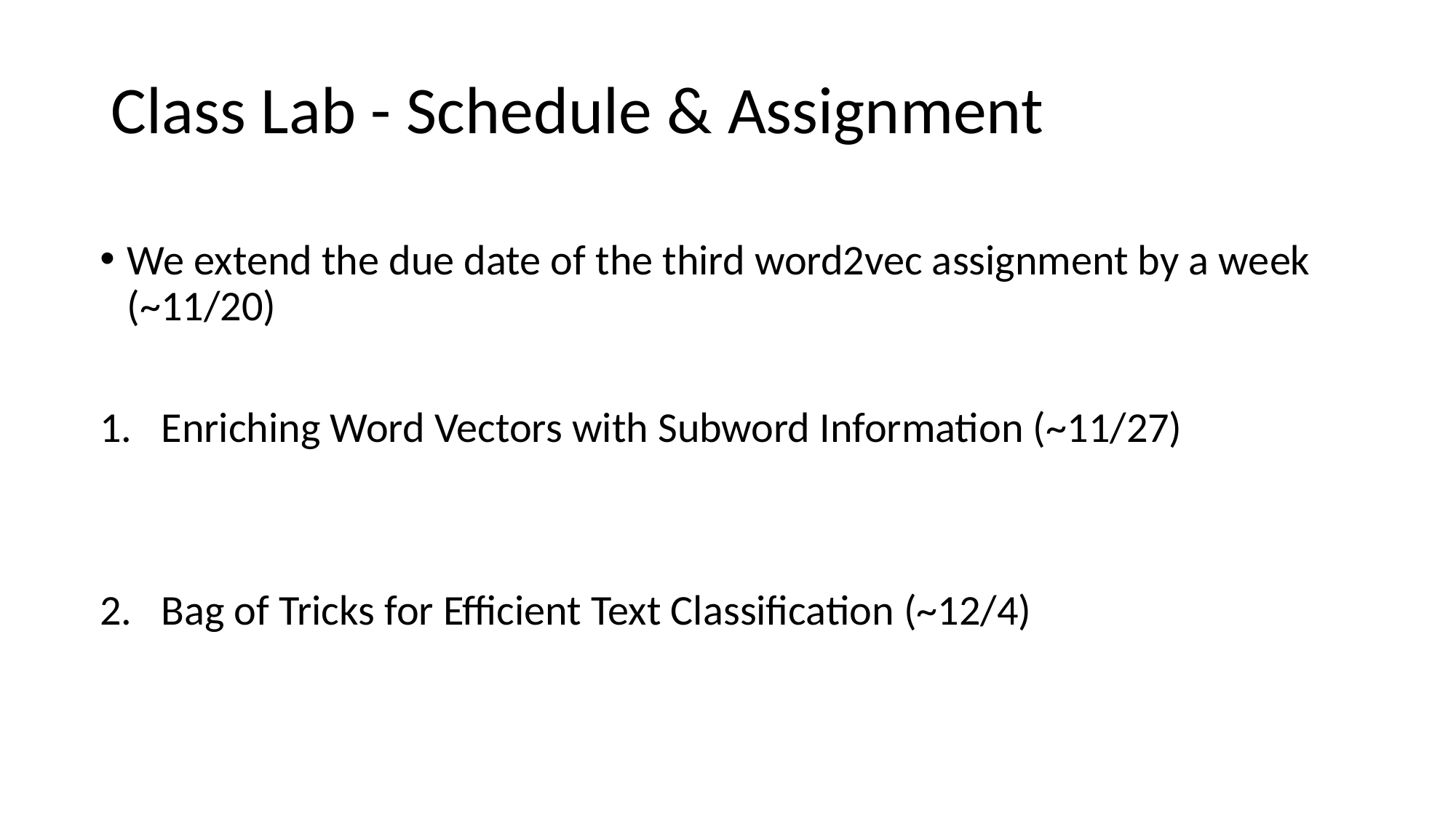

# Class Lab - Schedule & Assignment
We extend the due date of the third word2vec assignment by a week (~11/20)

Enriching Word Vectors with Subword Information (~11/27)

Bag of Tricks for Efficient Text Classification (~12/4)